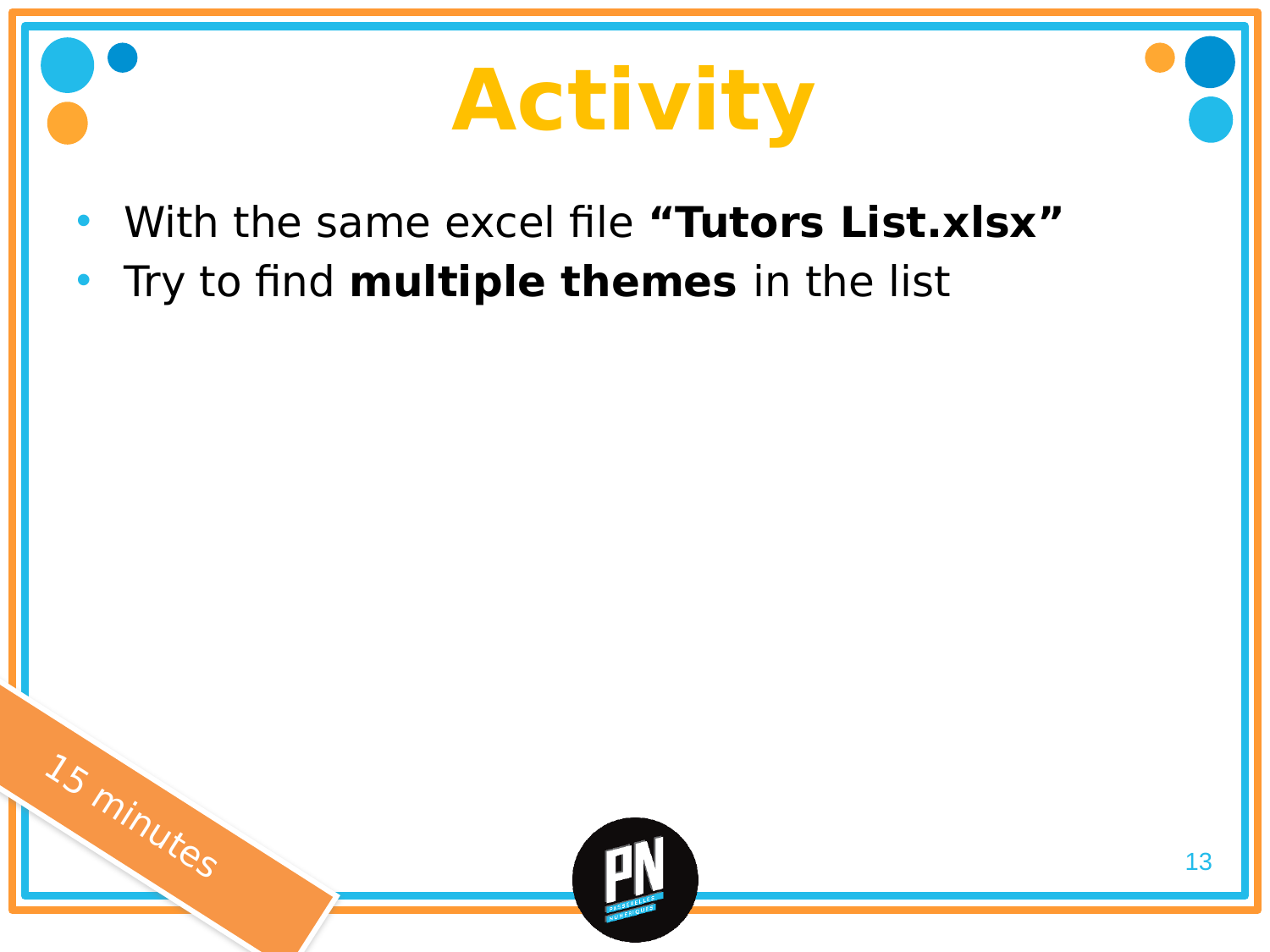

# Activity
With the same excel file “Tutors List.xlsx”
Try to find multiple themes in the list
15 minutes